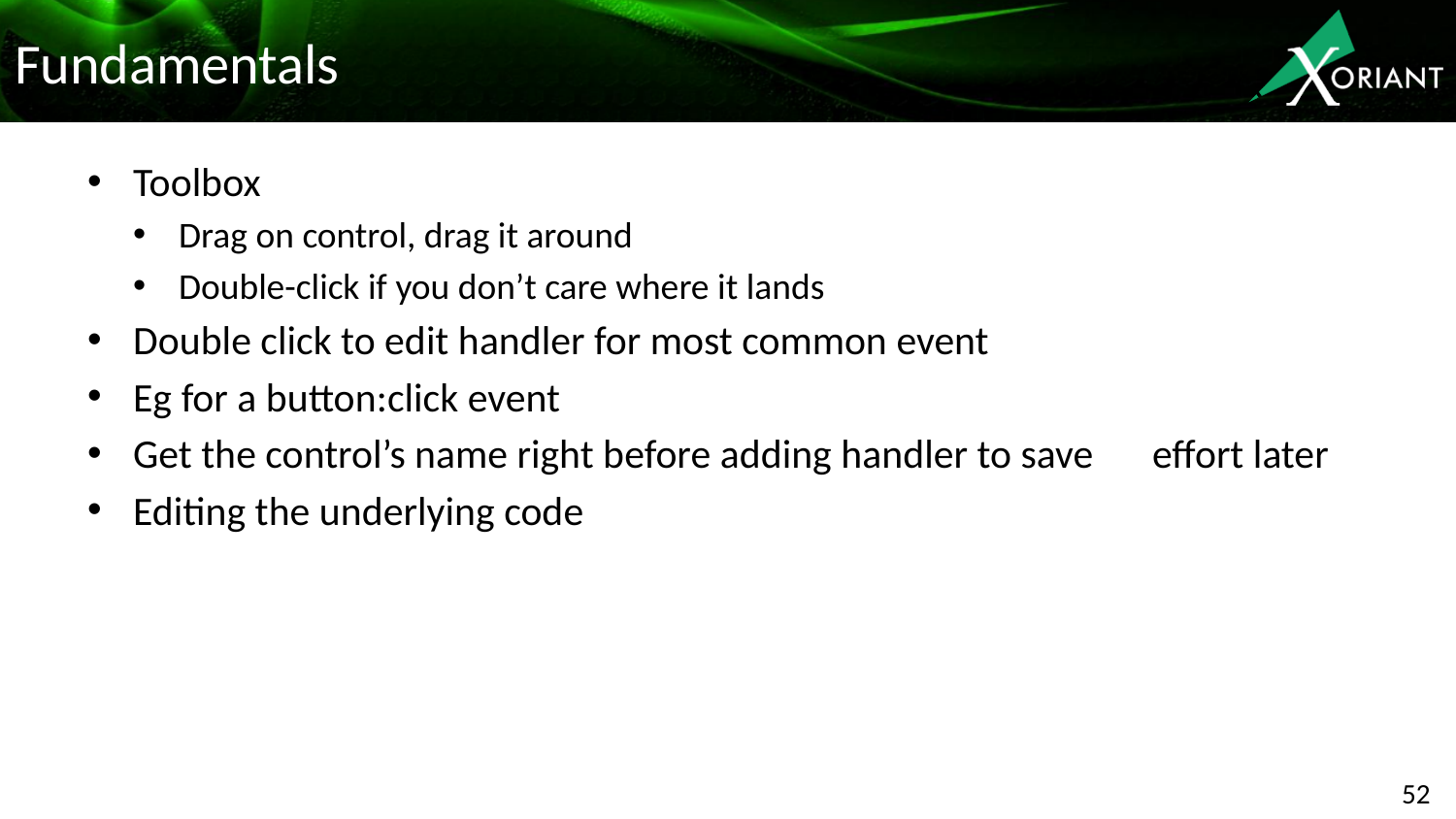

# Fundamentals
Toolbox
Drag on control, drag it around
Double-click if you don’t care where it lands
Double click to edit handler for most common event
Eg for a button:click event
Get the control’s name right before adding handler to save 	effort later
Editing the underlying code

52